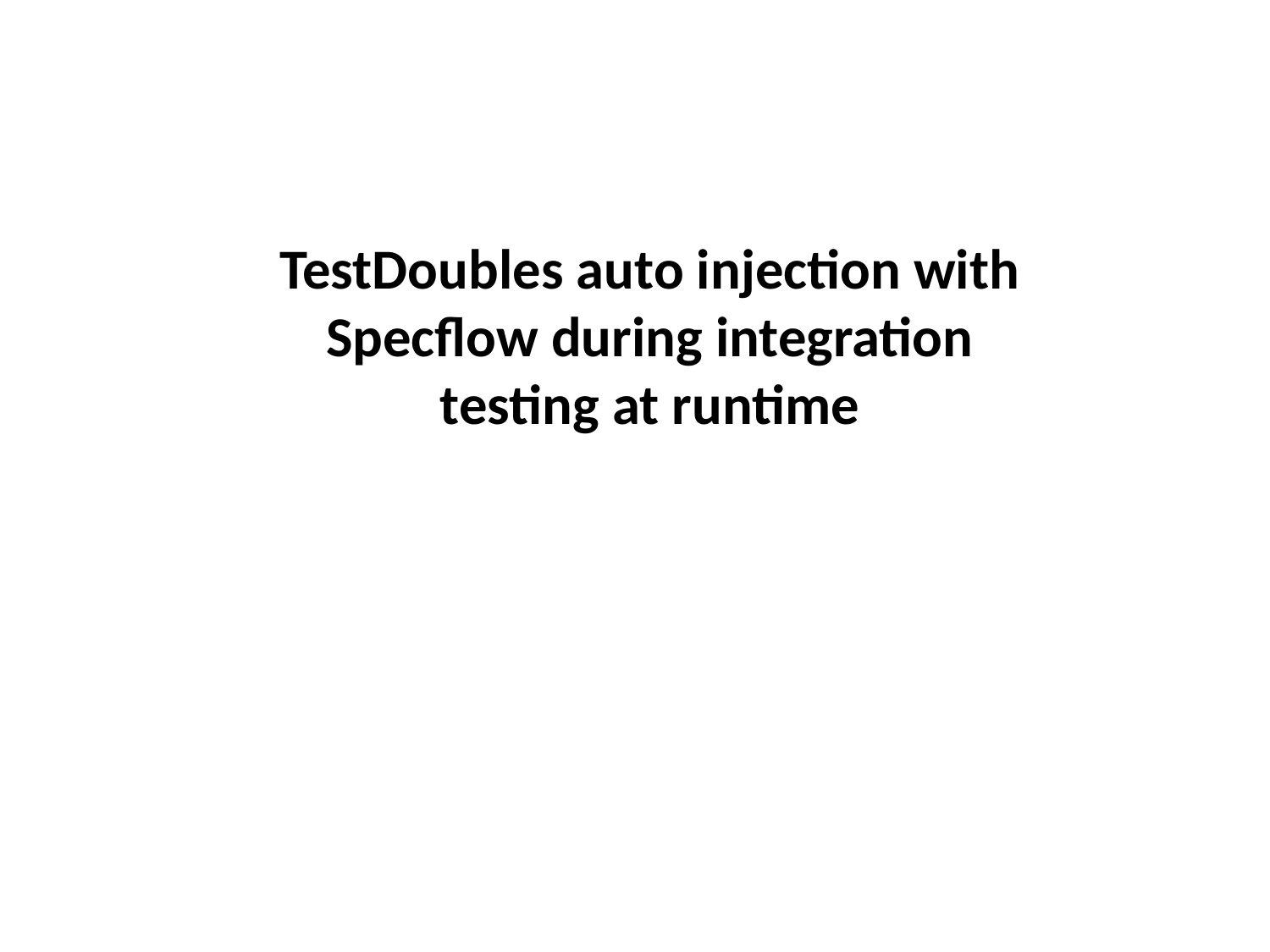

TestDoubles auto injection with Specflow during integration testing at runtime